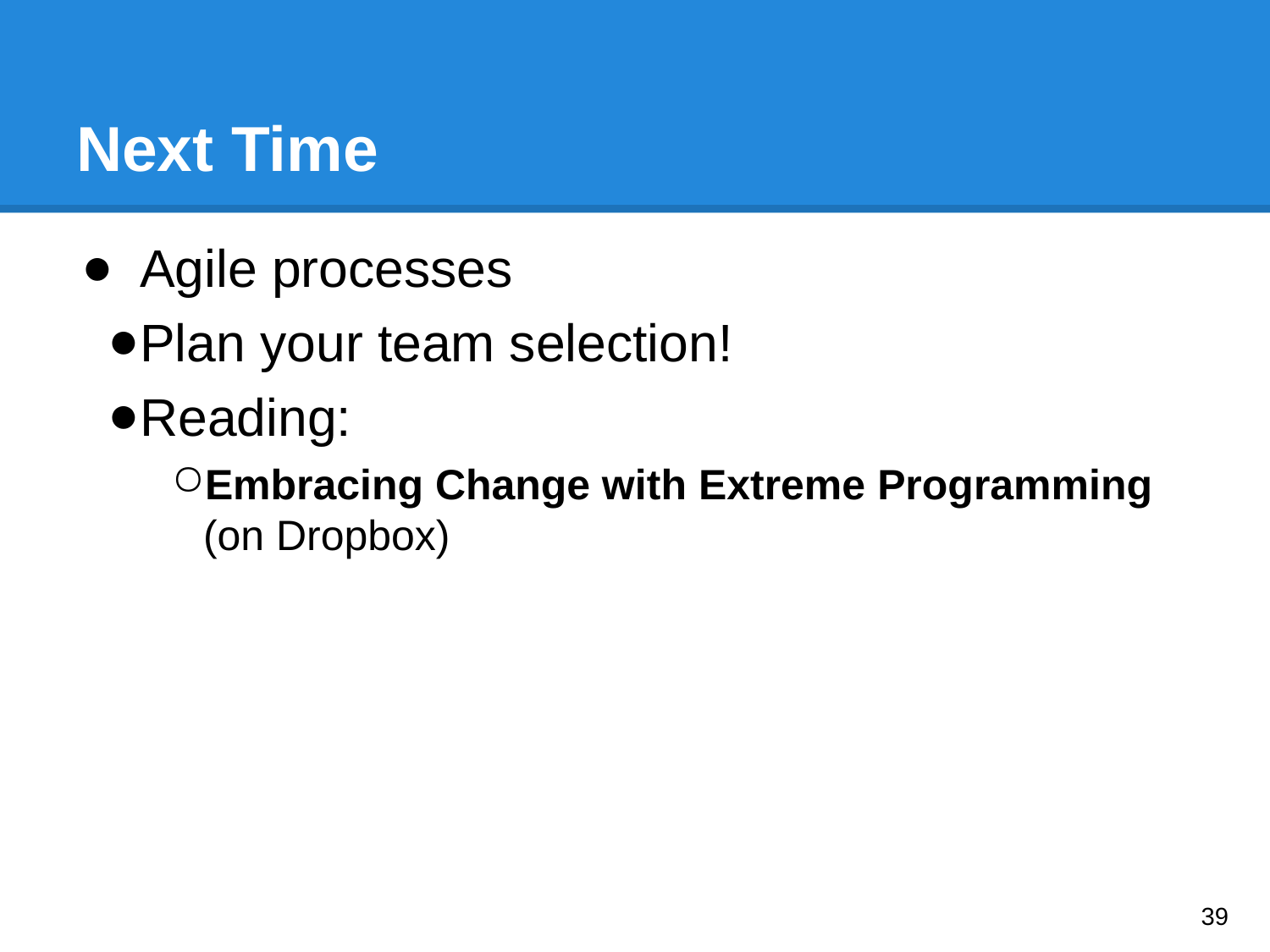

# Next Time
Agile processes
Plan your team selection!
Reading:
Embracing Change with Extreme Programming (on Dropbox)

39